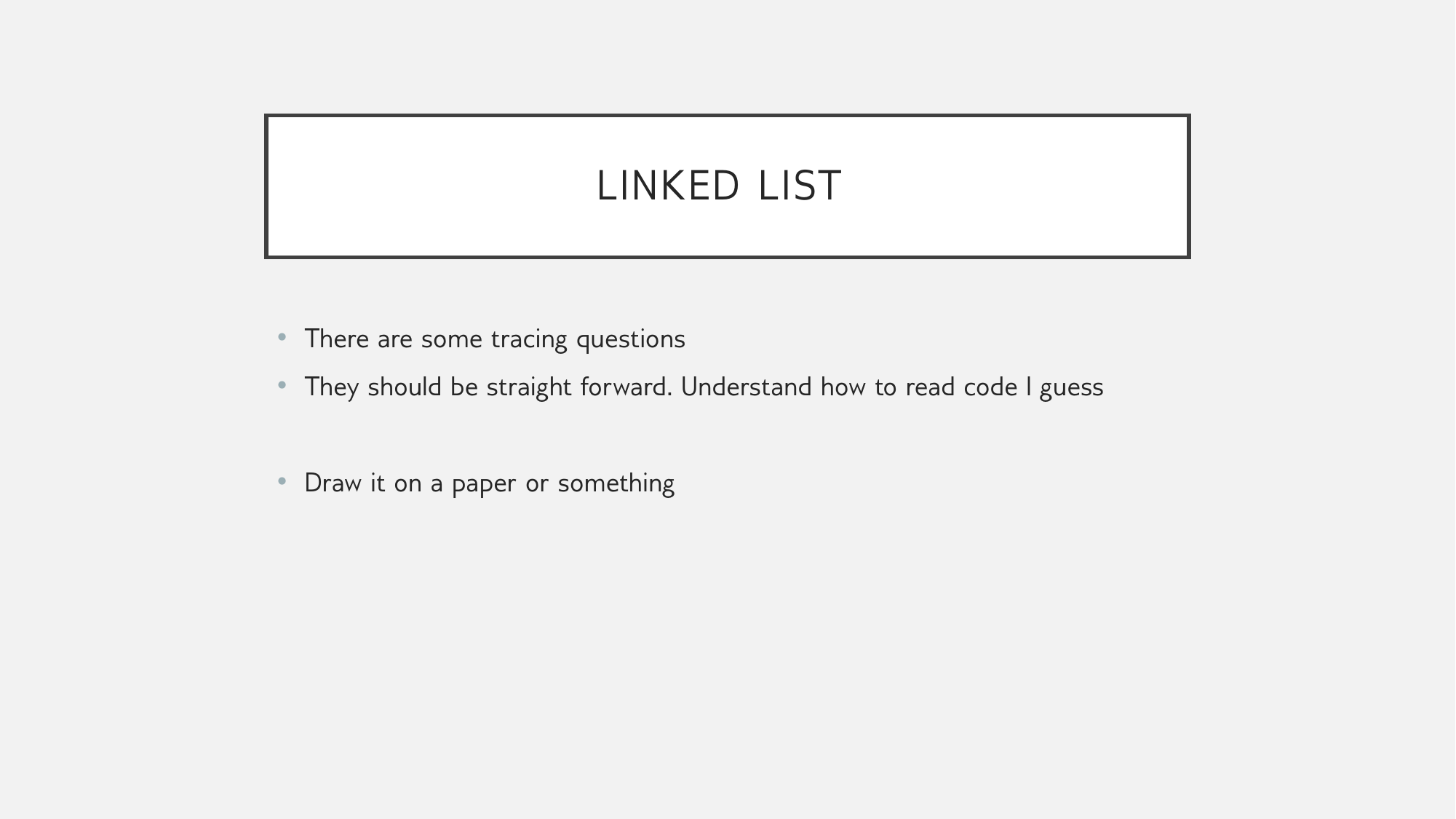

# Linked list
There are some tracing questions
They should be straight forward. Understand how to read code I guess

Draw it on a paper or something